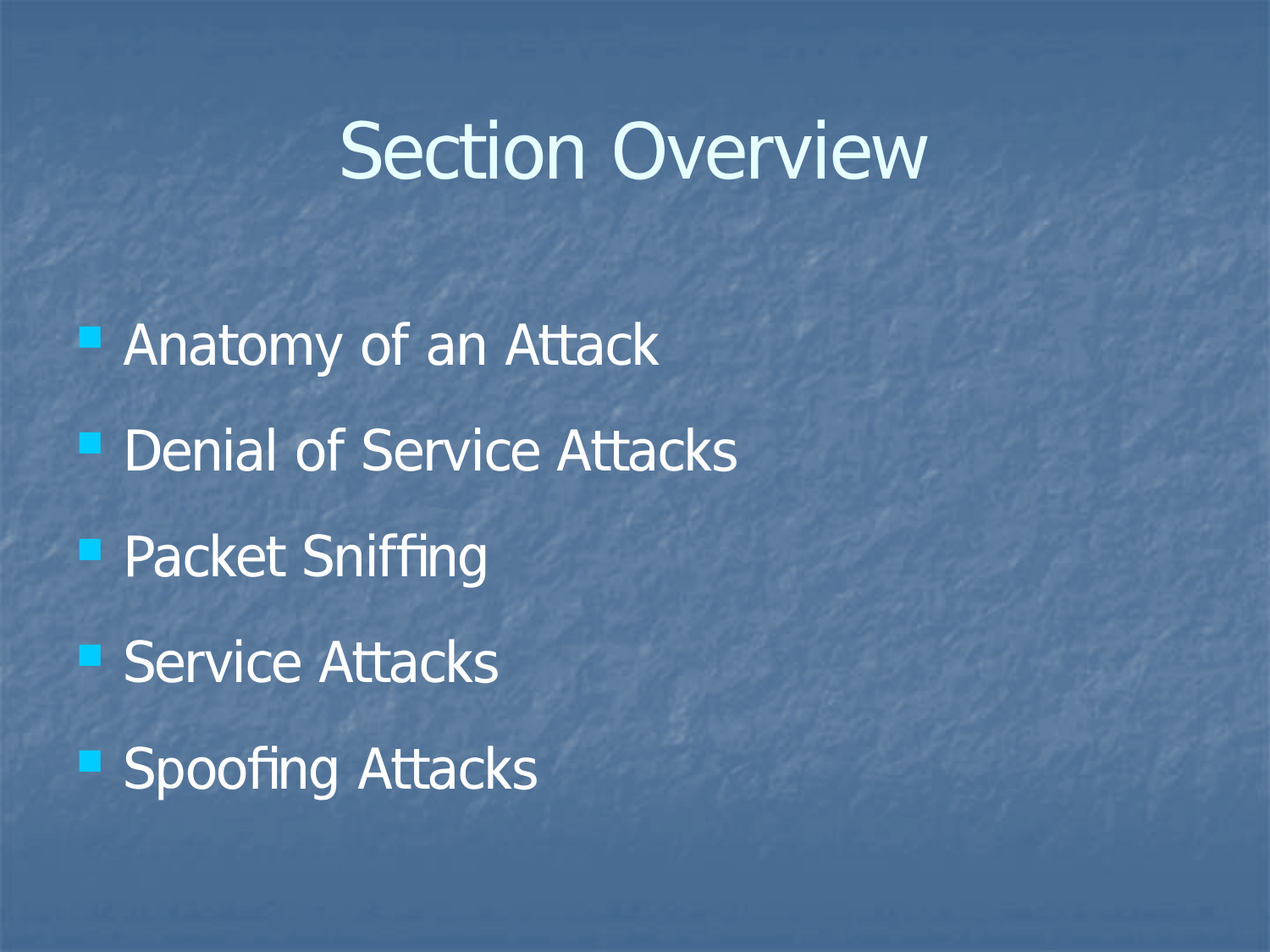

# Section Overview
Anatomy of an Attack
Denial of Service Attacks
Packet Sniffing
Service Attacks
Spoofing Attacks